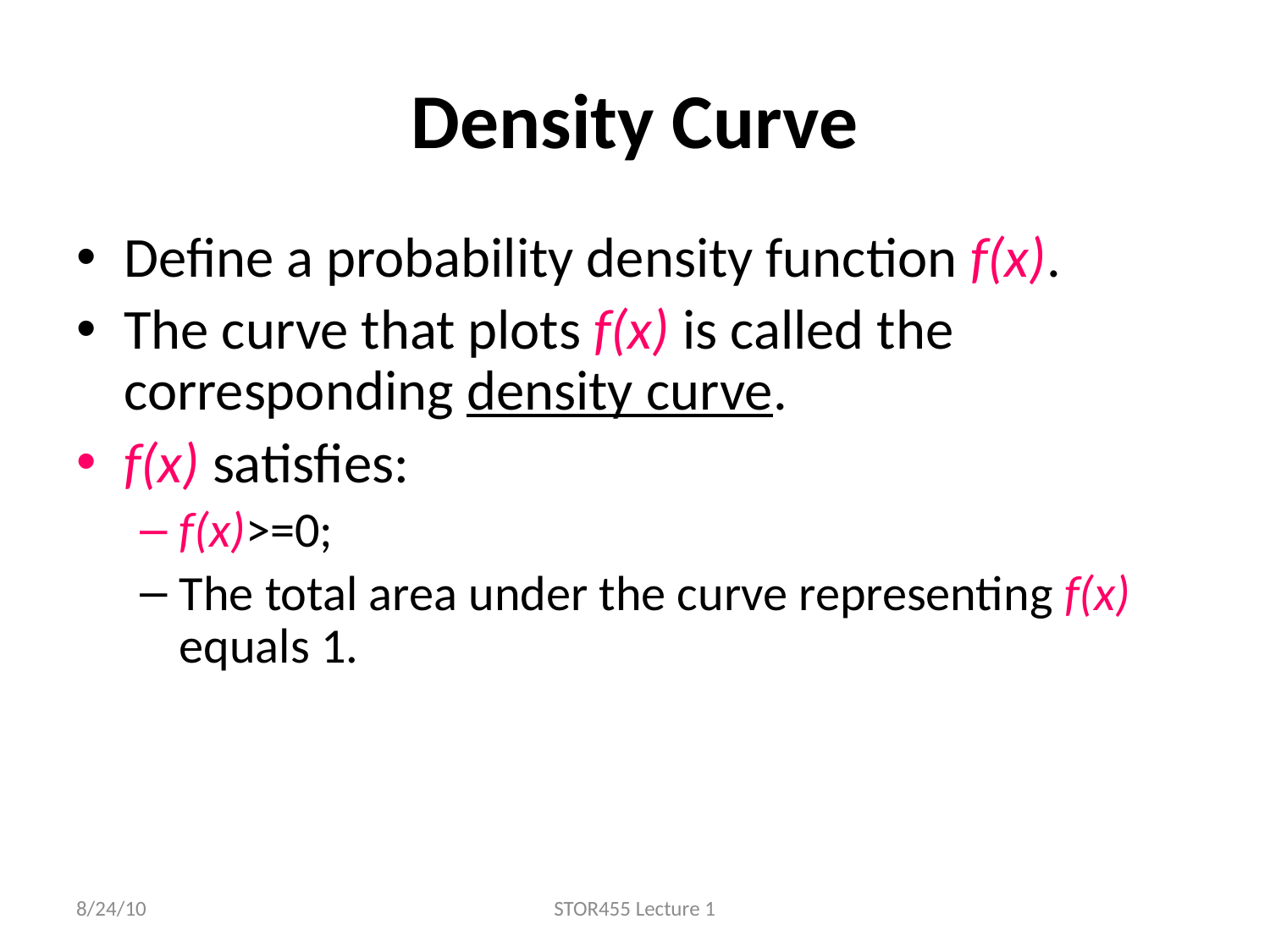

# Density Curve
Define a probability density function f(x).
The curve that plots f(x) is called the corresponding density curve.
f(x) satisfies:
f(x)>=0;
The total area under the curve representing f(x) equals 1.
8/24/10
STOR455 Lecture 1